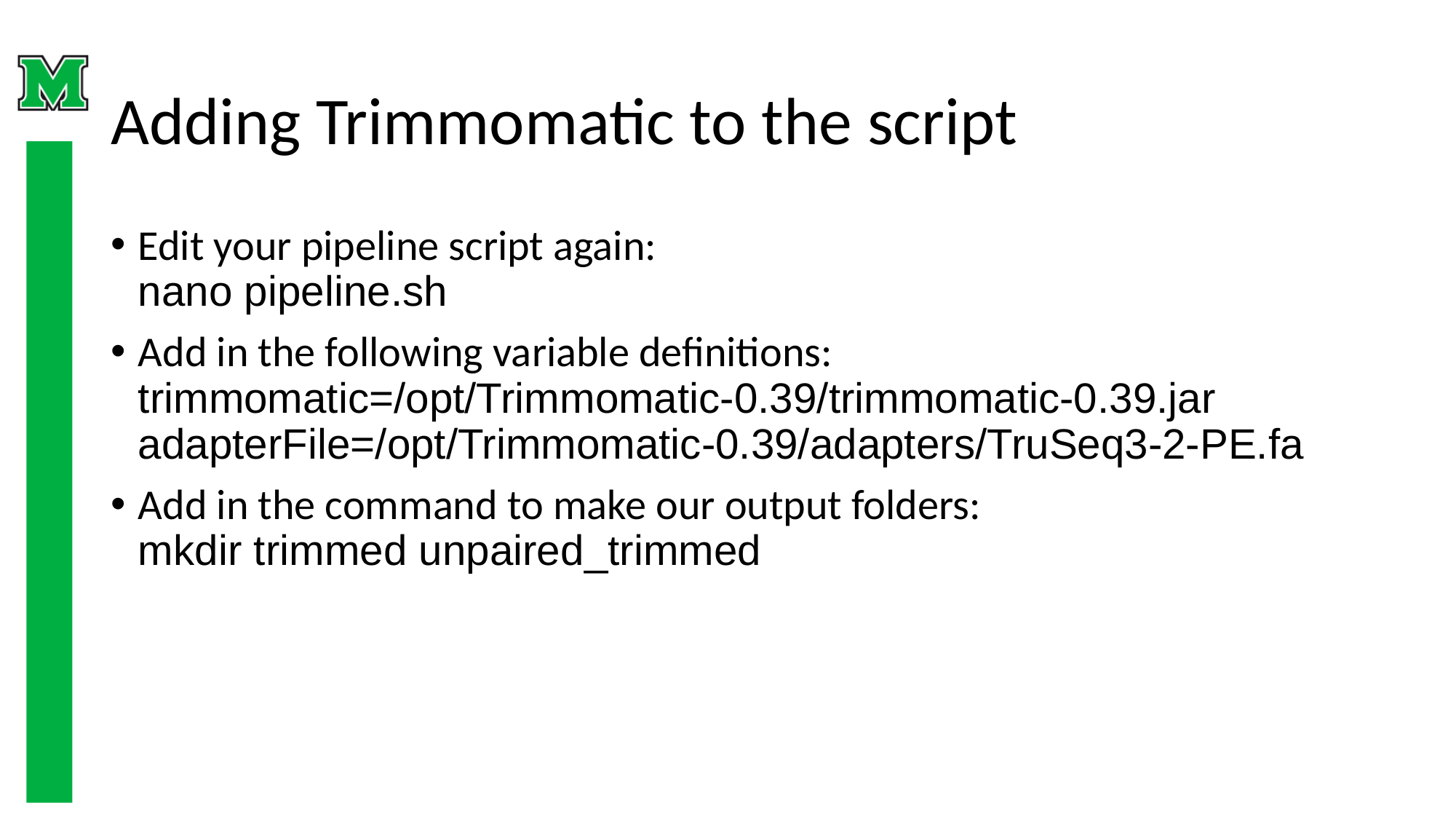

# Adding Trimmomatic to the script
Edit your pipeline script again:
nano pipeline.sh
Add in the following variable definitions:
trimmomatic=/opt/Trimmomatic-0.39/trimmomatic-0.39.jar
adapterFile=/opt/Trimmomatic-0.39/adapters/TruSeq3-2-PE.fa
Add in the command to make our output folders:
mkdir trimmed unpaired_trimmed